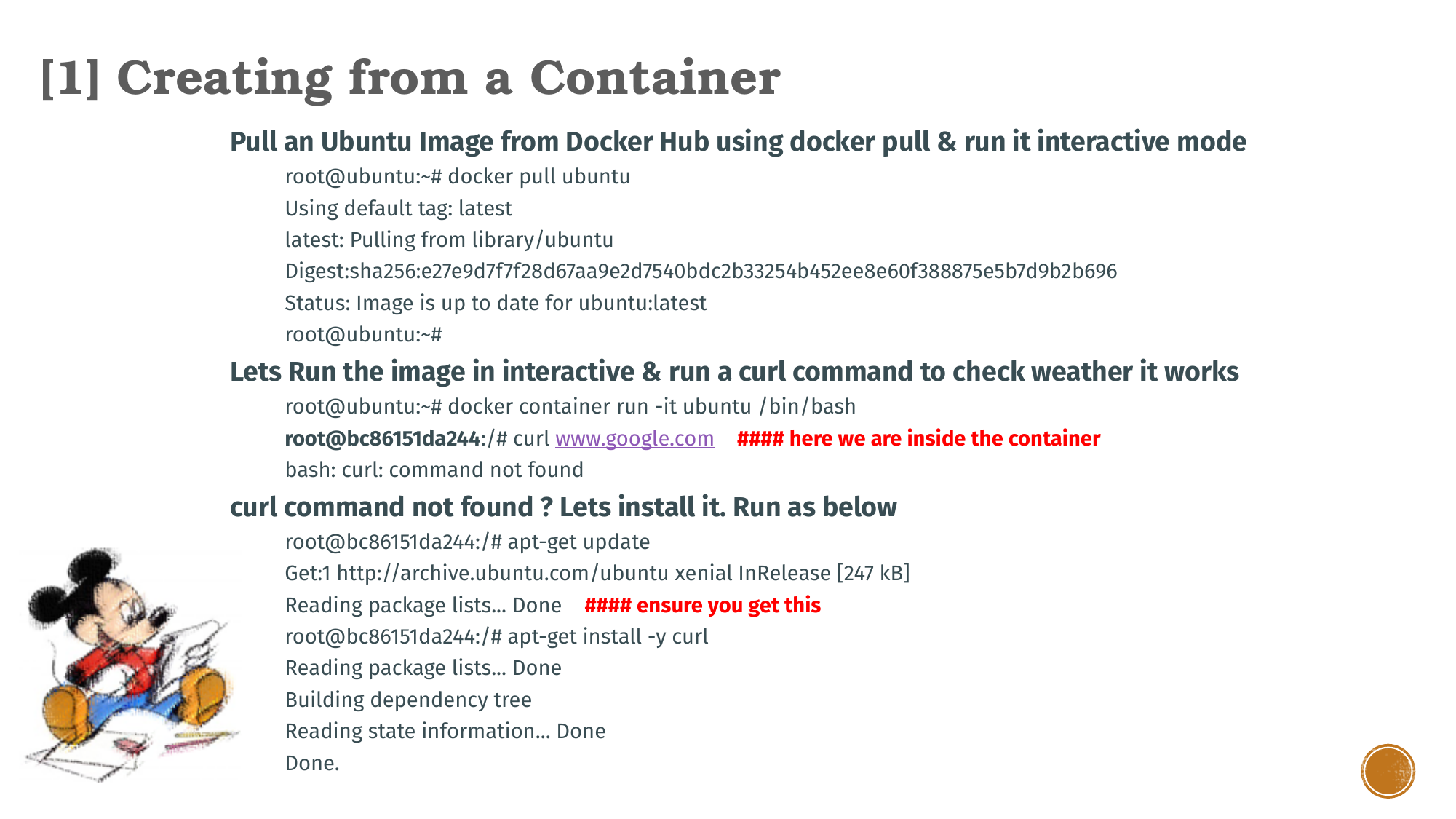

[1] Creating from a Container
Pull an Ubuntu Image from Docker Hub using docker pull & run it interactive mode
root@ubuntu:~# docker pull ubuntu
Using default tag: latest
latest: Pulling from library/ubuntu
Digest:sha256:e27e9d7f7f28d67aa9e2d7540bdc2b33254b452ee8e60f388875e5b7d9b2b696
Status: Image is up to date for ubuntu:latest
root@ubuntu:~#
Lets Run the image in interactive & run a curl command to check weather it works
root@ubuntu:~# docker container run -it ubuntu /bin/bash
root@bc86151da244:/# curl www.google.com    #### here we are inside the container
bash: curl: command not found
curl command not found ? Lets install it. Run as below
root@bc86151da244:/# apt-get update
Get:1 http://archive.ubuntu.com/ubuntu xenial InRelease [247 kB]
Reading package lists... Done    #### ensure you get this
root@bc86151da244:/# apt-get install -y curl
Reading package lists... Done
Building dependency tree
Reading state information... Done
Done.